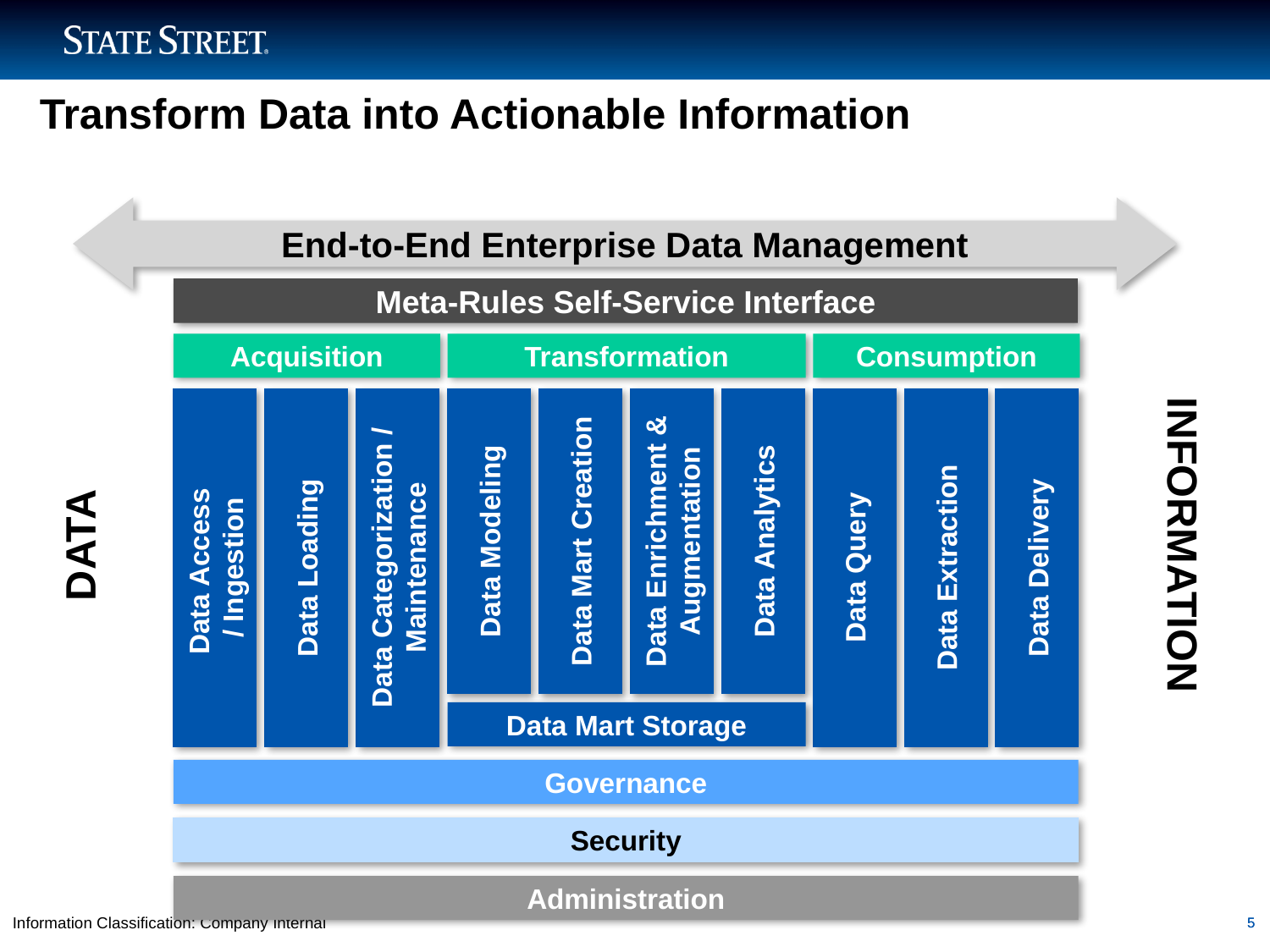

Transform Data into Actionable Information
End-to-End Enterprise Data Management
Meta-Rules Self-Service Interface
Acquisition
Transformation
Consumption
Data Access
/ Ingestion
Data Loading
Data Categorization / Maintenance
Data Modeling
Data Mart Creation
Data Enrichment & Augmentation
Data Analytics
Data Query
Data Extraction
Data Delivery
DATA
INFORMATION
Data Mart Storage
Governance
Security
Administration